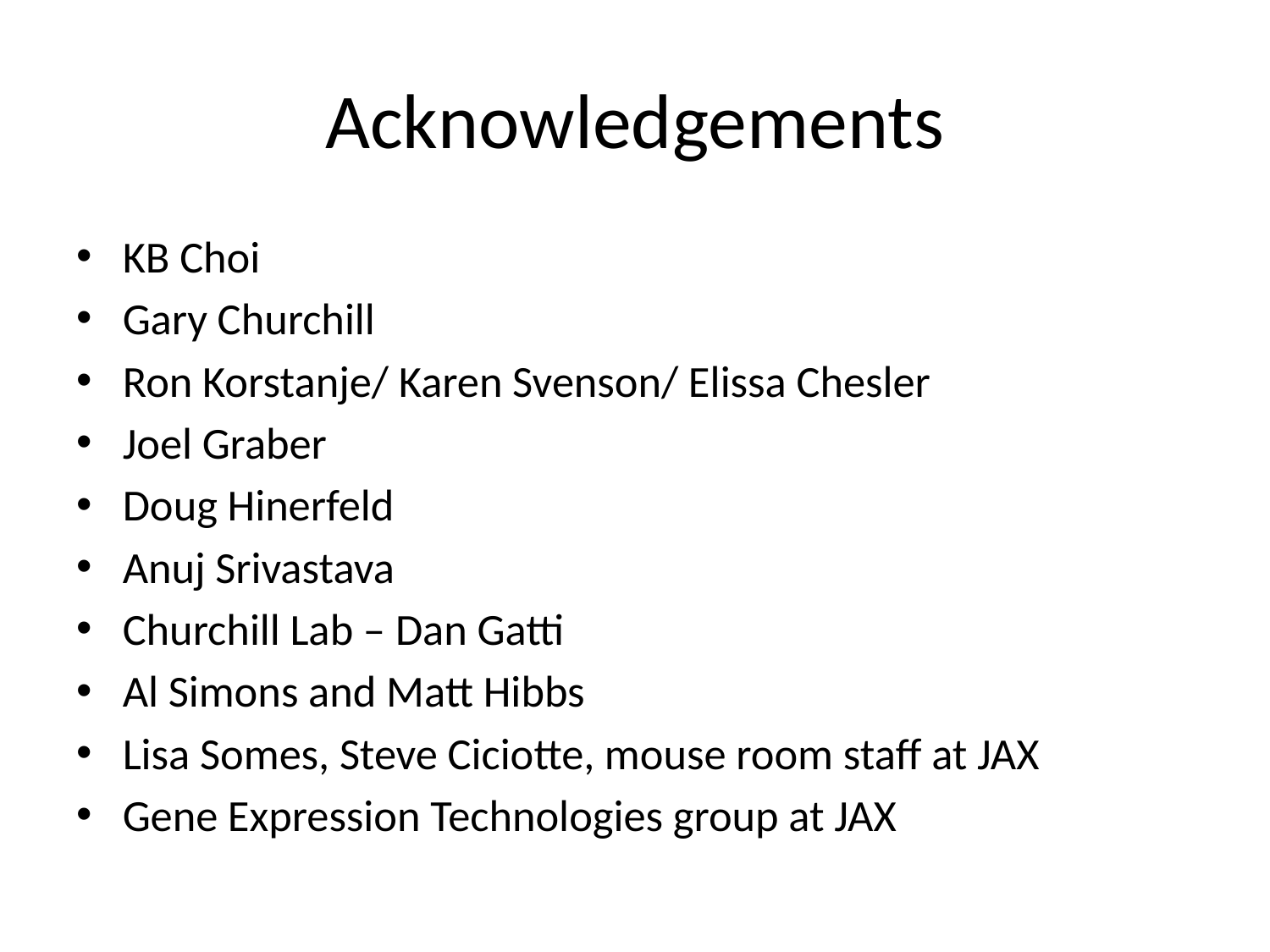

# Acknowledgements
KB Choi
Gary Churchill
Ron Korstanje/ Karen Svenson/ Elissa Chesler
Joel Graber
Doug Hinerfeld
Anuj Srivastava
Churchill Lab – Dan Gatti
Al Simons and Matt Hibbs
Lisa Somes, Steve Ciciotte, mouse room staff at JAX
Gene Expression Technologies group at JAX